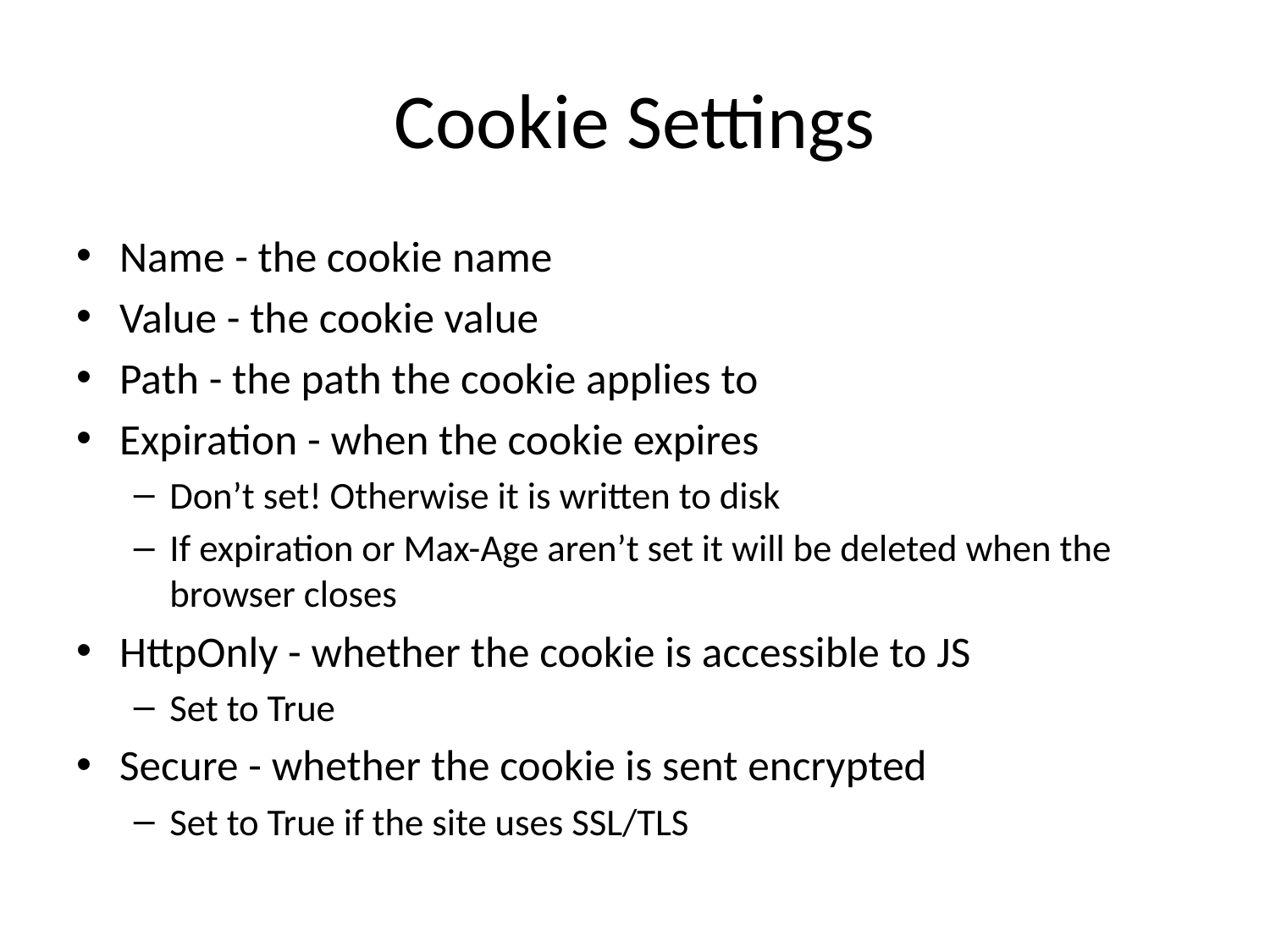

# Cookie Settings
Name - the cookie name
Value - the cookie value
Path - the path the cookie applies to
Expiration - when the cookie expires
Don’t set! Otherwise it is written to disk
If expiration or Max-Age aren’t set it will be deleted when the browser closes
HttpOnly - whether the cookie is accessible to JS
Set to True
Secure - whether the cookie is sent encrypted
Set to True if the site uses SSL/TLS